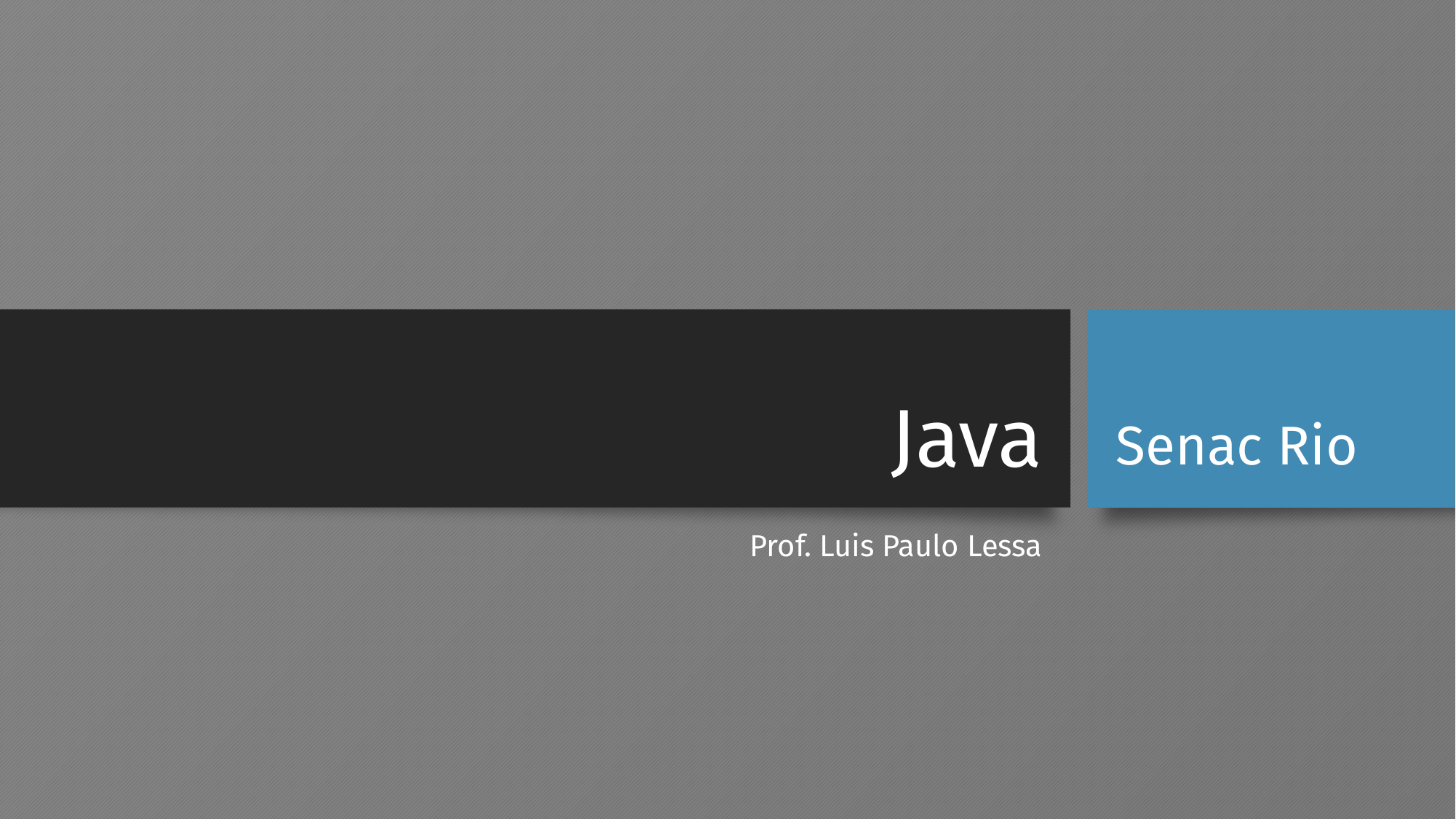

# Java
Senac Rio
Prof. Luis Paulo Lessa